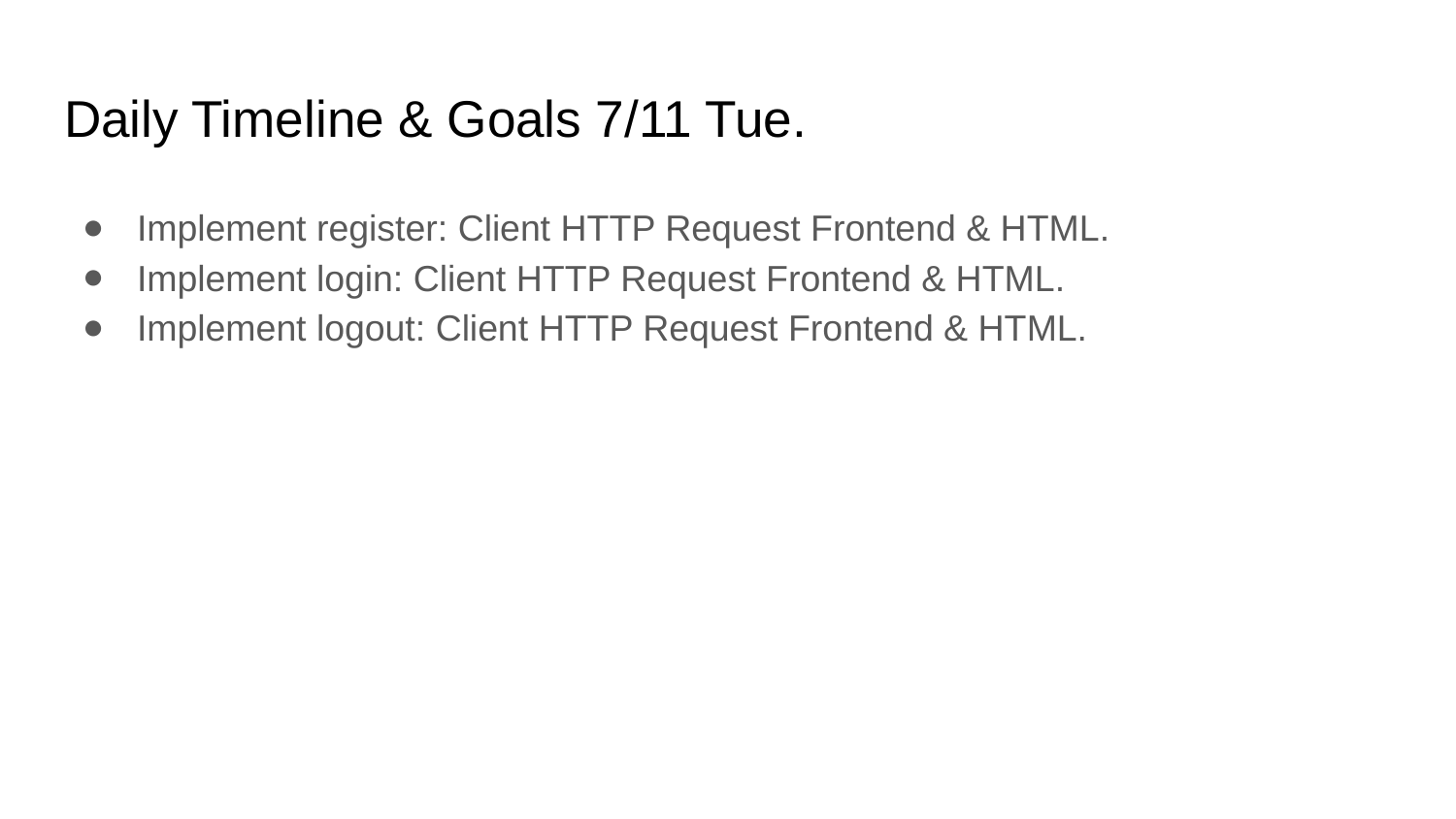

# Daily Timeline & Goals 7/11 Tue.

Implement register: Client HTTP Request Frontend & HTML.
Implement login: Client HTTP Request Frontend & HTML.
Implement logout: Client HTTP Request Frontend & HTML.